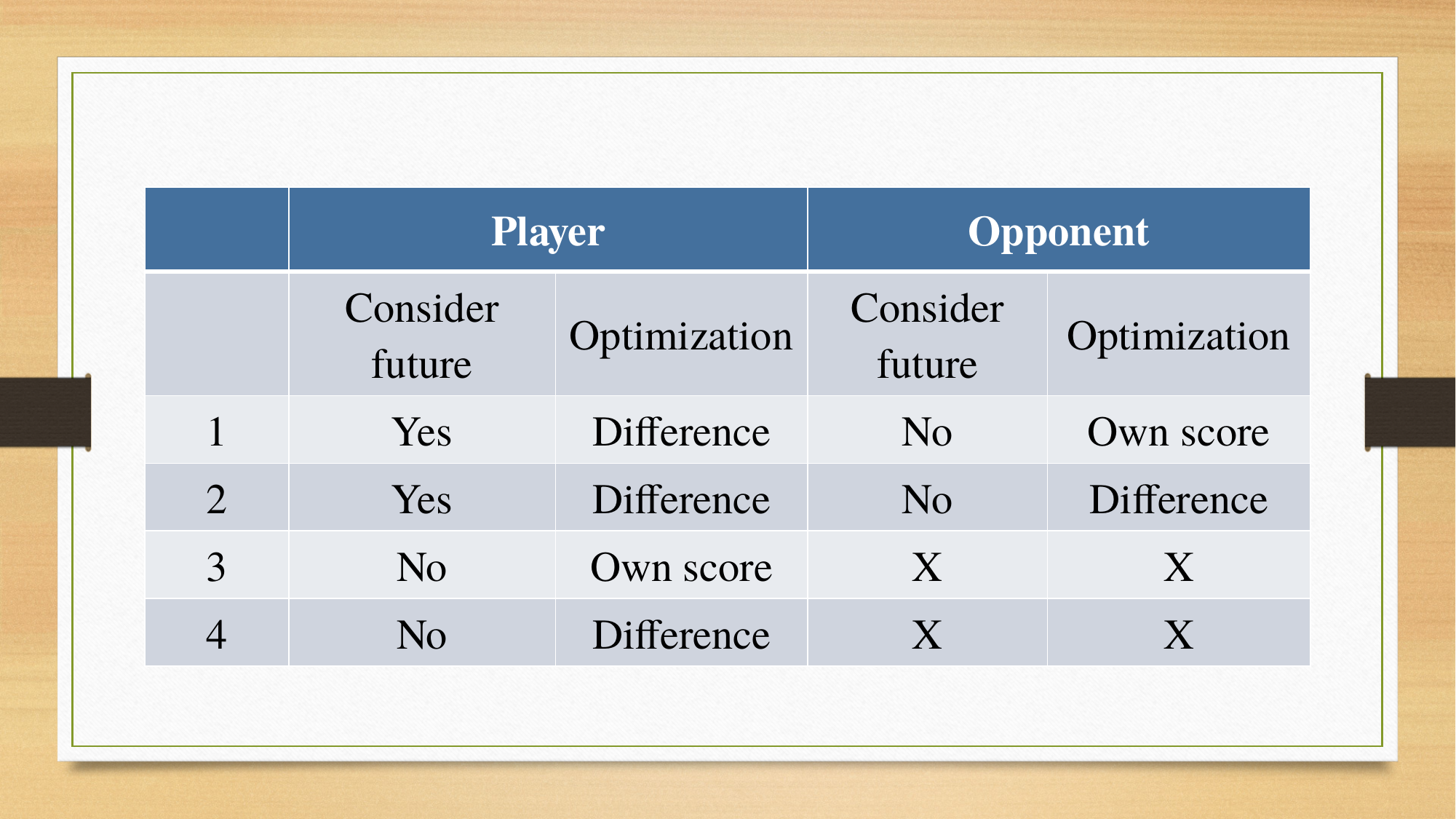

|  | Player |  | Opponent |  |
| --- | --- | --- | --- | --- |
|  | Consider future | Optimization | Consider future | Optimization |
| 1 | Yes | Difference | No | Own score |
| 2 | Yes | Difference | No | Difference |
| 3 | No | Own score | X | X |
| 4 | No | Difference | X | X |